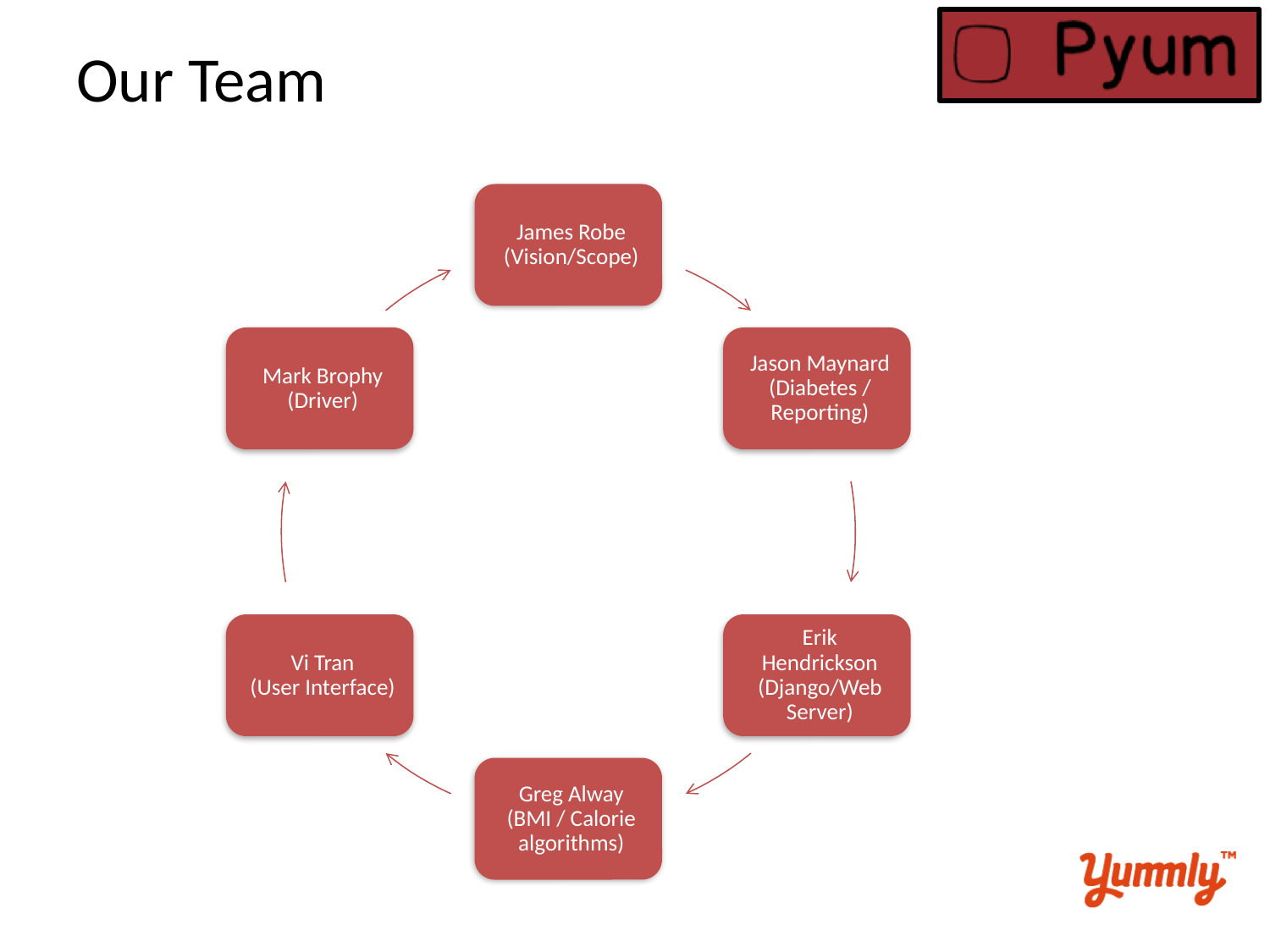

# Our Team
James Robe
(Vision/Scope)
Jason Maynard
(Diabetes / Reporting)
Erik Hendrickson
(Django/Web Server)
Greg Alway
(BMI / Calorie algorithms)
Vi Tran
(User Interface)
Mark Brophy
(Driver)